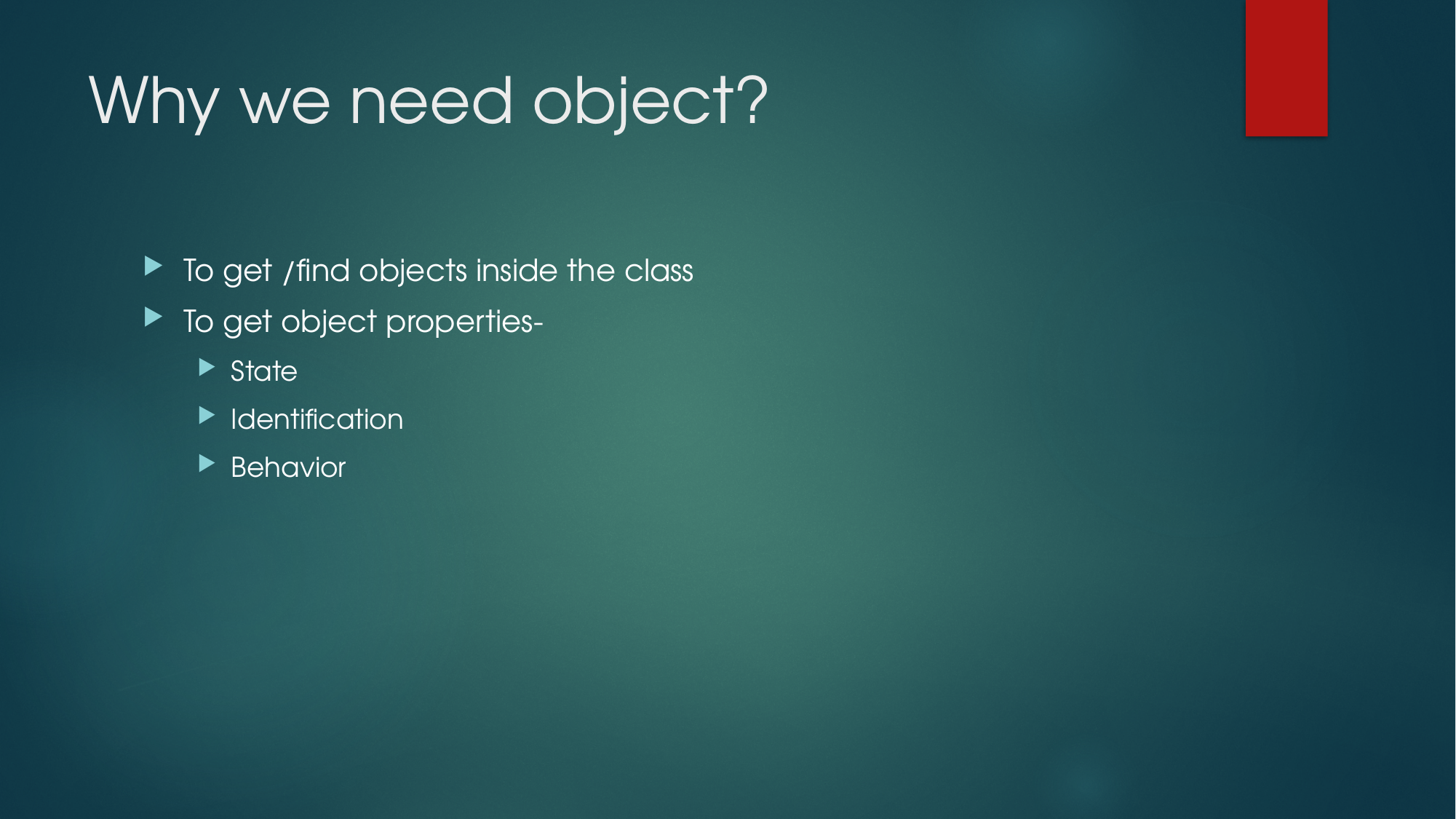

# Why we need object?
To get /find objects inside the class
To get object properties-
State
Identification
Behavior